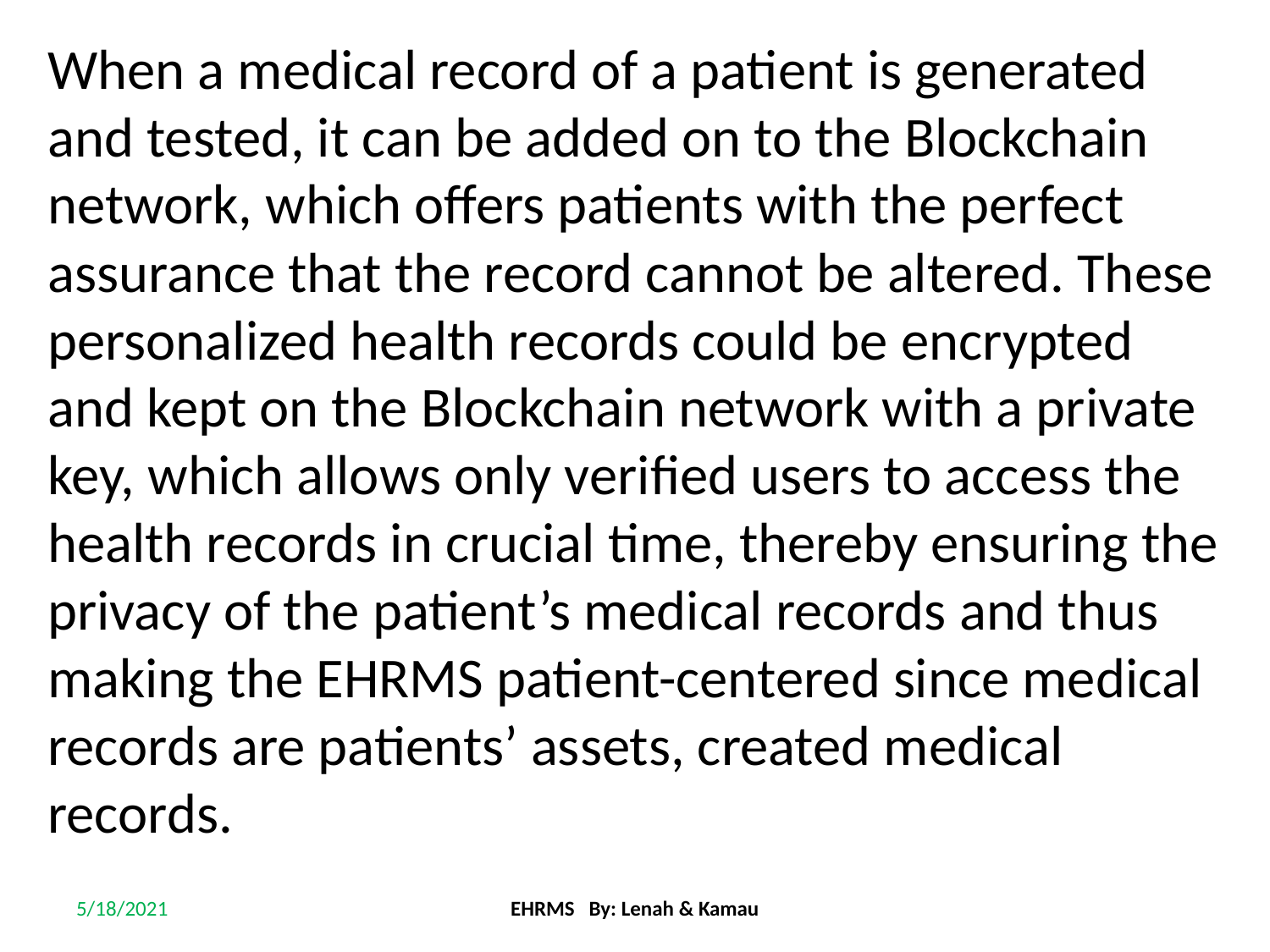

When a medical record of a patient is generated and tested, it can be added on to the Blockchain network, which offers patients with the perfect assurance that the record cannot be altered. These personalized health records could be encrypted and kept on the Blockchain network with a private key, which allows only verified users to access the health records in crucial time, thereby ensuring the privacy of the patient’s medical records and thus making the EHRMS patient-centered since medical records are patients’ assets, created medical records.
5/18/2021
EHRMS   By: Lenah & Kamau